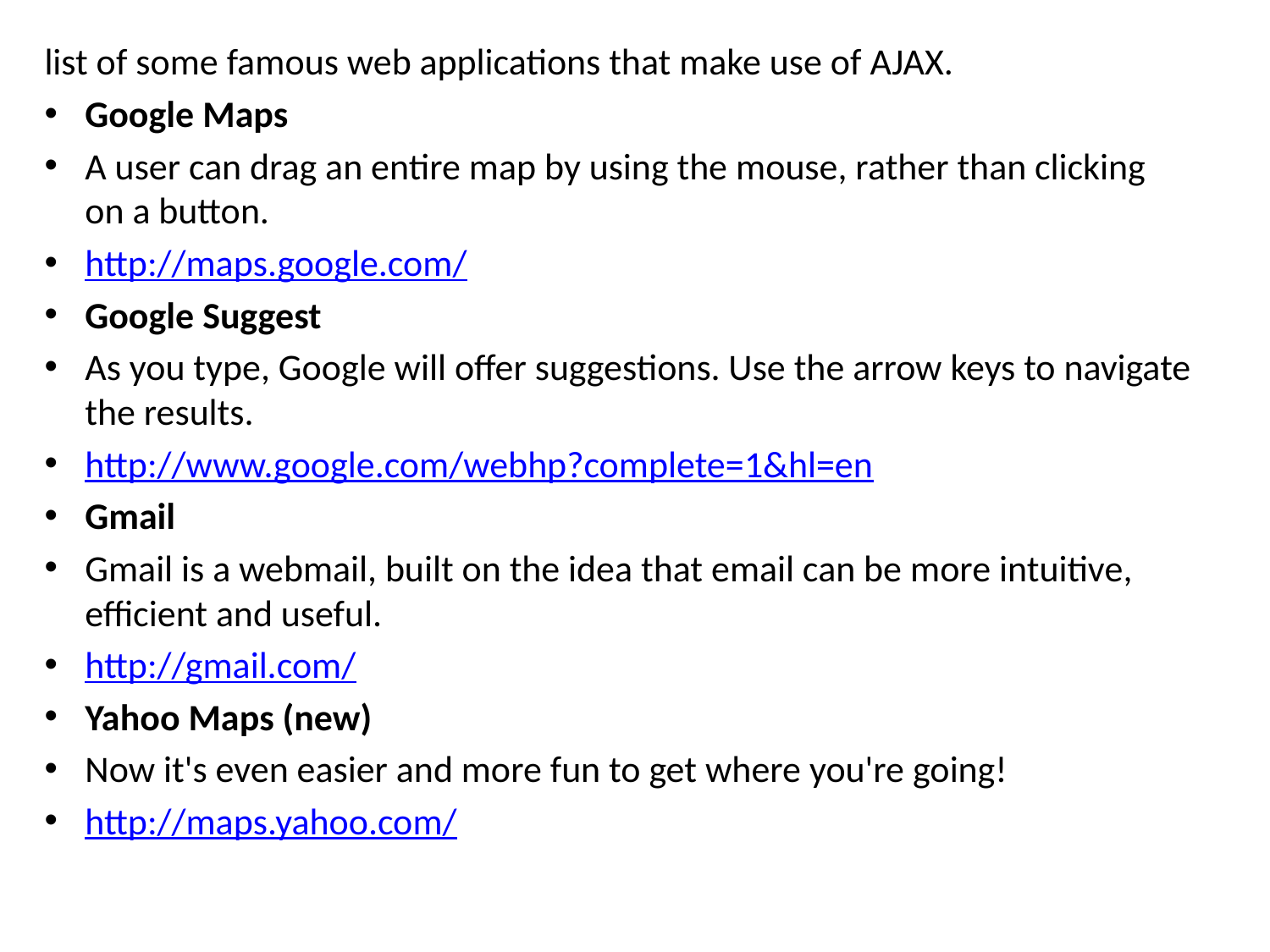

list of some famous web applications that make use of AJAX.
Google Maps
A user can drag an entire map by using the mouse, rather than clicking on a button.
http://maps.google.com/
Google Suggest
As you type, Google will offer suggestions. Use the arrow keys to navigate the results.
http://www.google.com/webhp?complete=1&hl=en
Gmail
Gmail is a webmail, built on the idea that email can be more intuitive, efficient and useful.
http://gmail.com/
Yahoo Maps (new)
Now it's even easier and more fun to get where you're going!
http://maps.yahoo.com/